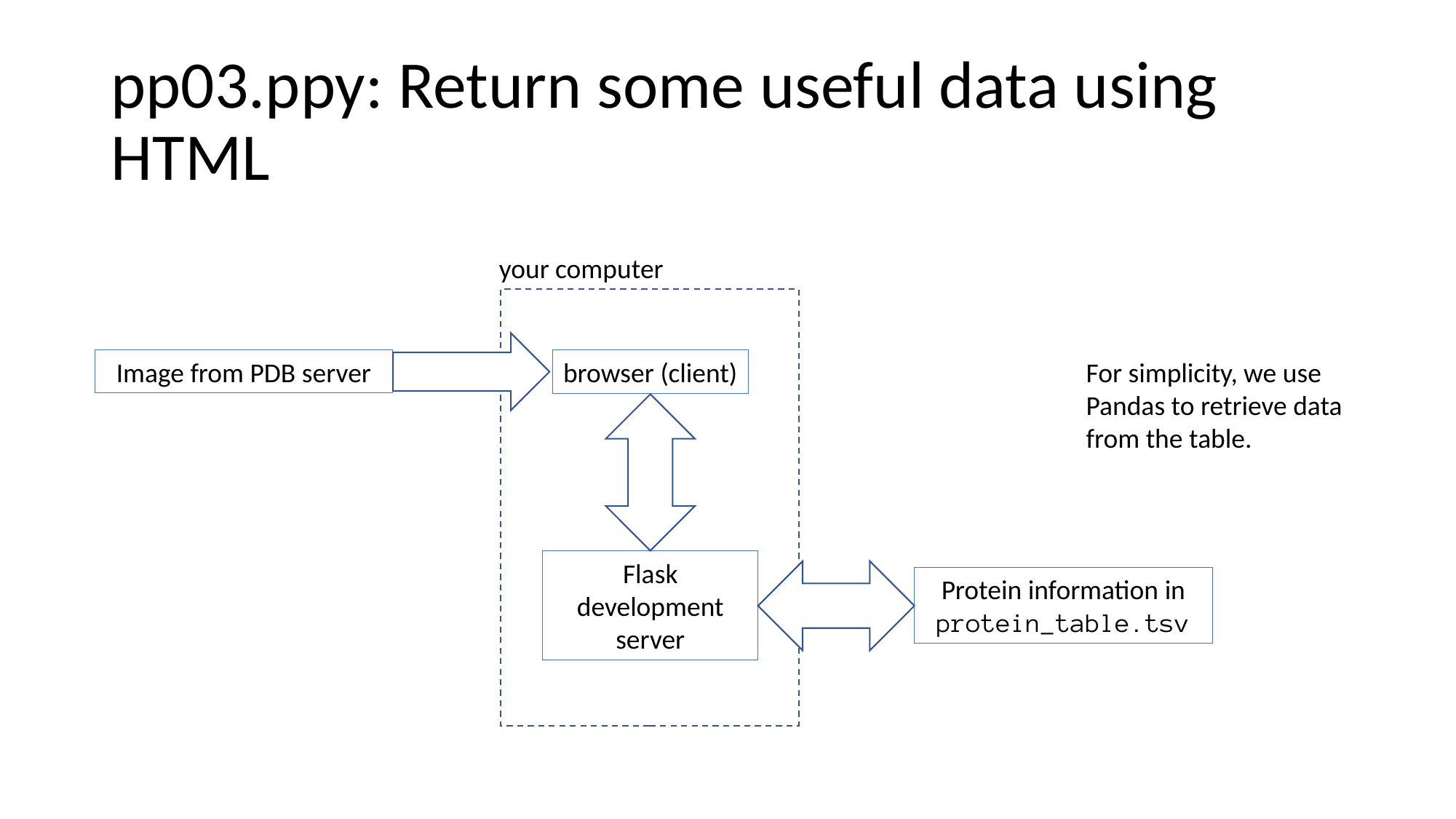

# pp03.ppy: Return some useful data using HTML
your computer

Image from PDB server
browser (client)
For simplicity, we use Pandas to retrieve data from the table.

Flask development server
Protein information in protein_table.tsv